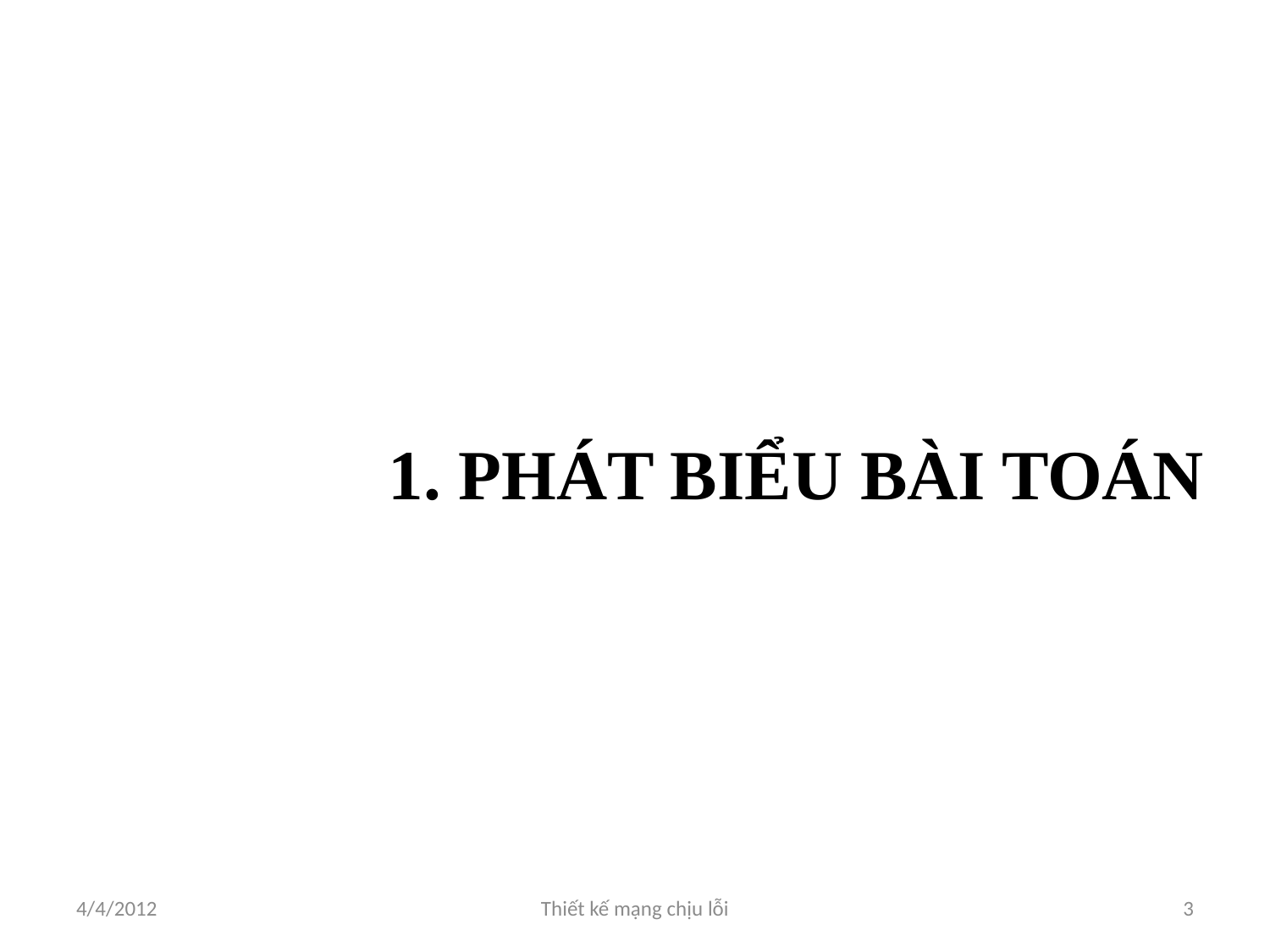

# 1. Phát biểu bài toán
4/4/2012
Thiết kế mạng chịu lỗi
3